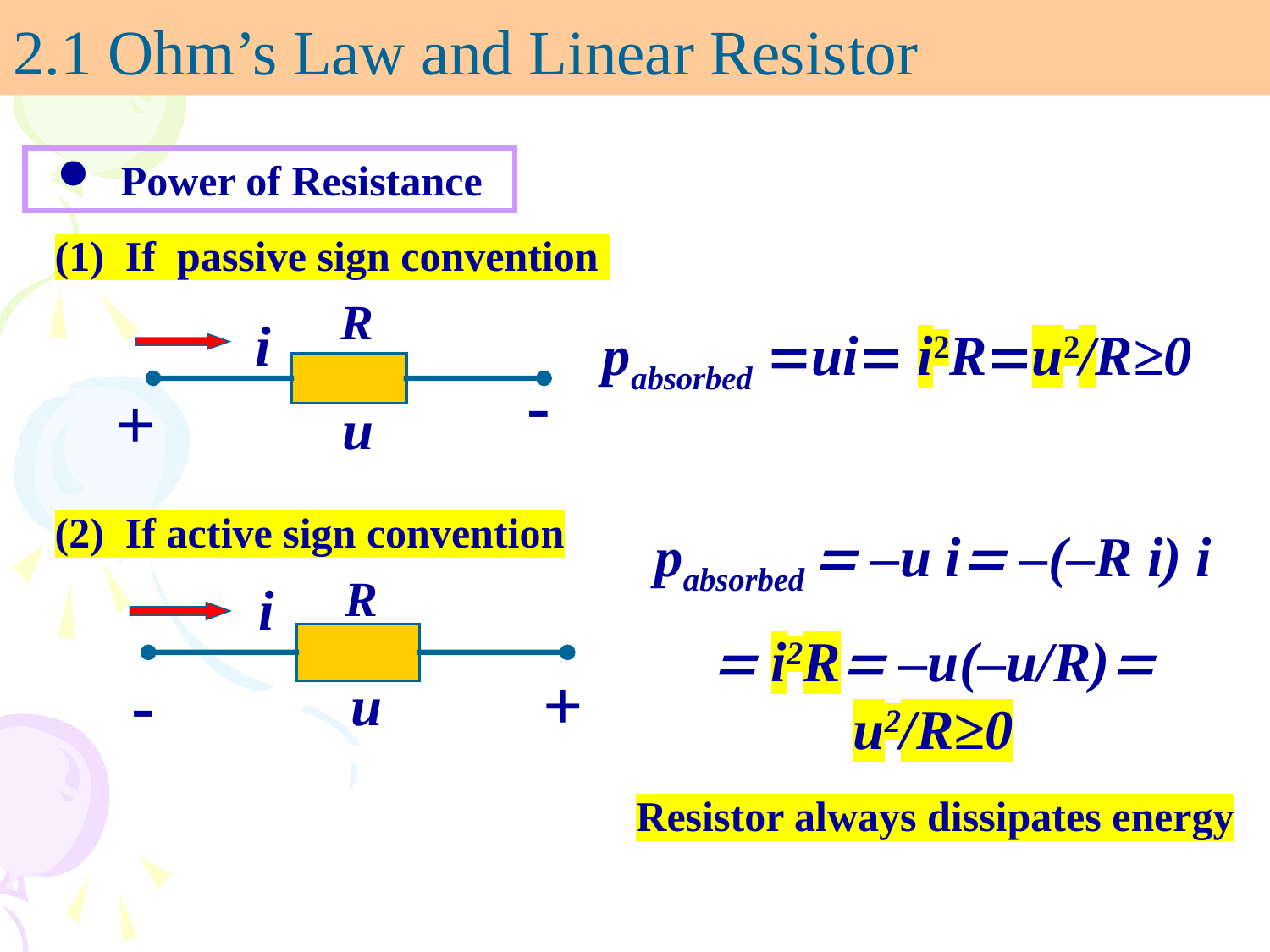

# 2.1 Ohm’s Law and Linear Resistor
  Power of Resistance
(1)  If  passive sign convention
R

i

-
+
u
pabsorbed =ui= i2R=u2/R≥0
(2)  If active sign convention
pabsorbed = –u i= –(–R i) i
= i2R= –u(–u/R)= u2/R≥0
R

i

+
-
u
Resistor always dissipates energy